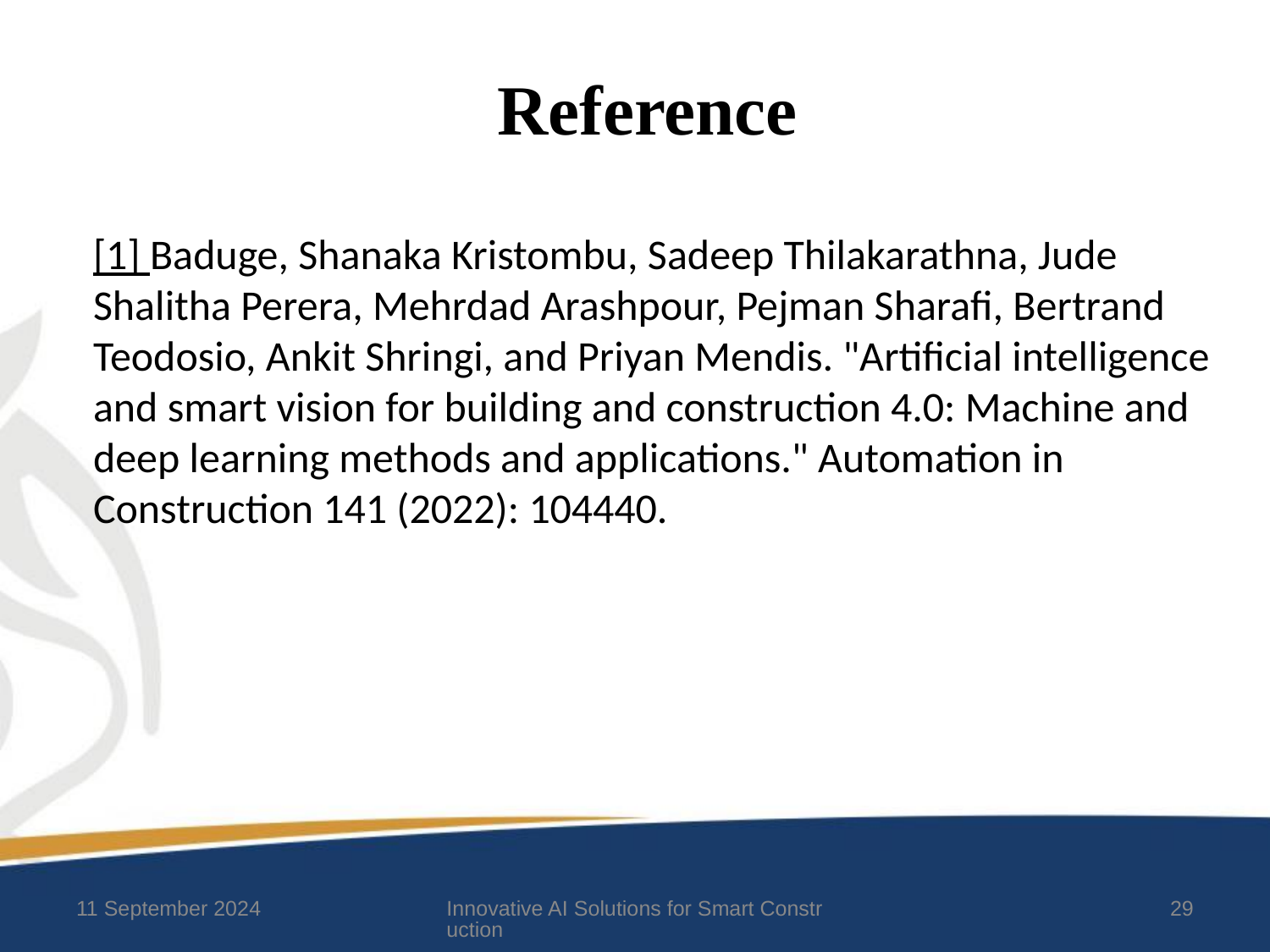

# Reference

[1] Baduge, Shanaka Kristombu, Sadeep Thilakarathna, Jude Shalitha Perera, Mehrdad Arashpour, Pejman Sharafi, Bertrand Teodosio, Ankit Shringi, and Priyan Mendis. "Artificial intelligence and smart vision for building and construction 4.0: Machine and deep learning methods and applications." Automation in Construction 141 (2022): 104440.
11 September 2024
Innovative AI Solutions for Smart Construction
29